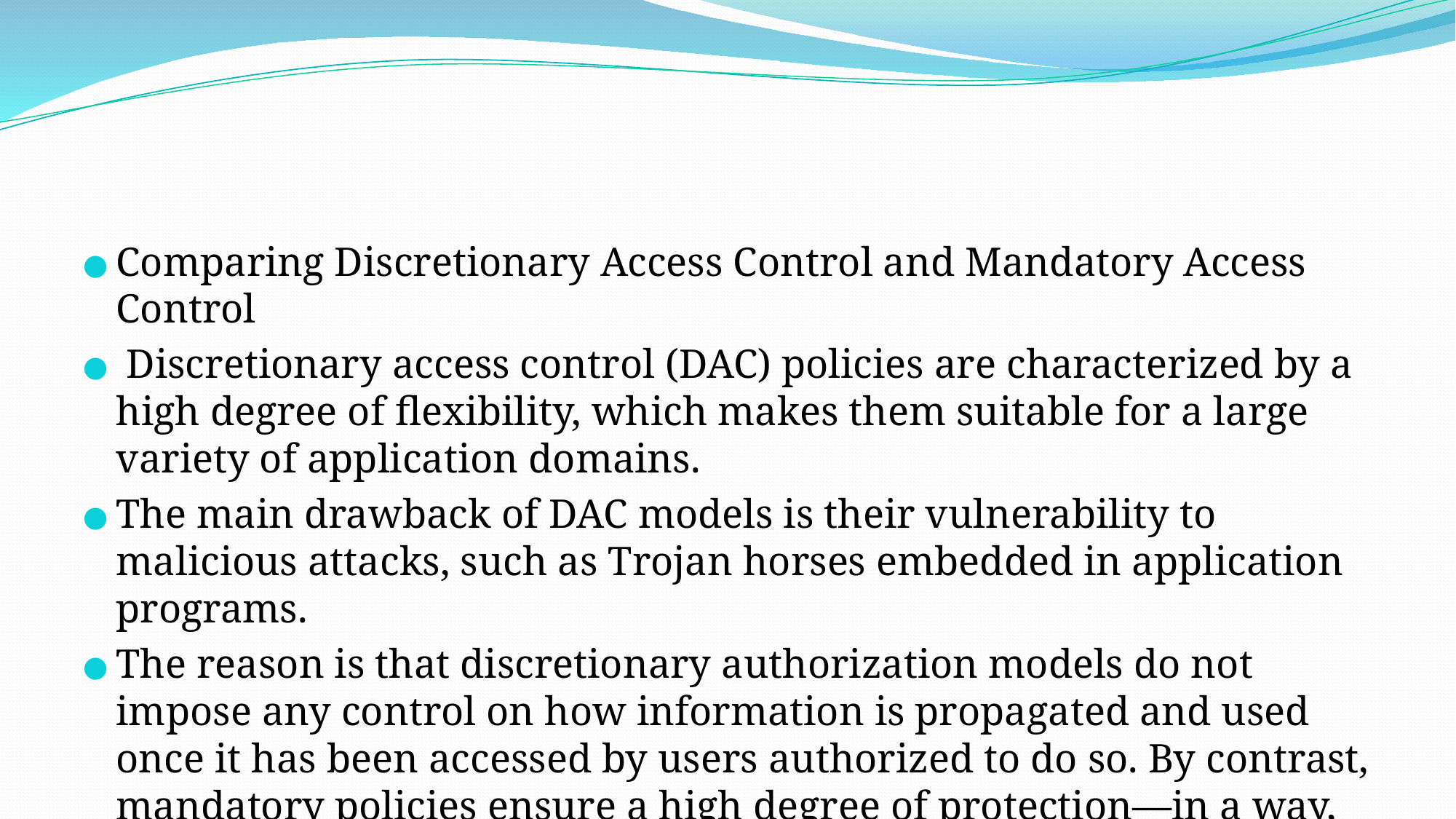

#
Comparing Discretionary Access Control and Mandatory Access Control
 Discretionary access control (DAC) policies are characterized by a high degree of flexibility, which makes them suitable for a large variety of application domains.
The main drawback of DAC models is their vulnerability to malicious attacks, such as Trojan horses embedded in application programs.
The reason is that discretionary authorization models do not impose any control on how information is propagated and used once it has been accessed by users authorized to do so. By contrast, mandatory policies ensure a high degree of protection—in a way, they prevent